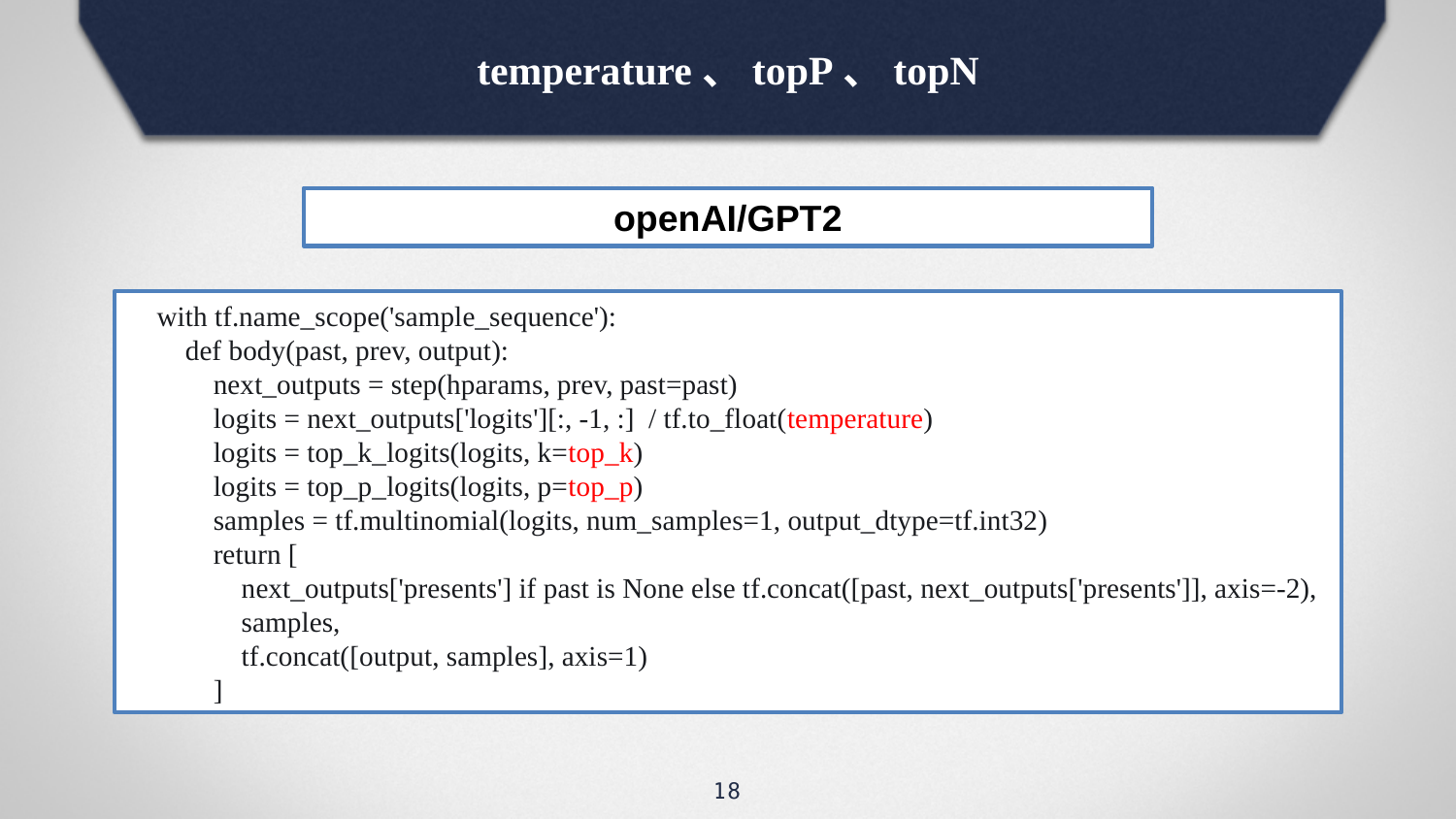

temperature、topP、topN
openAI/GPT2
    with tf.name_scope('sample_sequence'):
        def body(past, prev, output):
            next_outputs = step(hparams, prev, past=past)
            logits = next_outputs['logits'][:, -1, :]  / tf.to_float(temperature)
            logits = top_k_logits(logits, k=top_k)
            logits = top_p_logits(logits, p=top_p)
            samples = tf.multinomial(logits, num_samples=1, output_dtype=tf.int32)
            return [
                next_outputs['presents'] if past is None else tf.concat([past, next_outputs['presents']], axis=-2),
                samples,
                tf.concat([output, samples], axis=1)
            ]
18